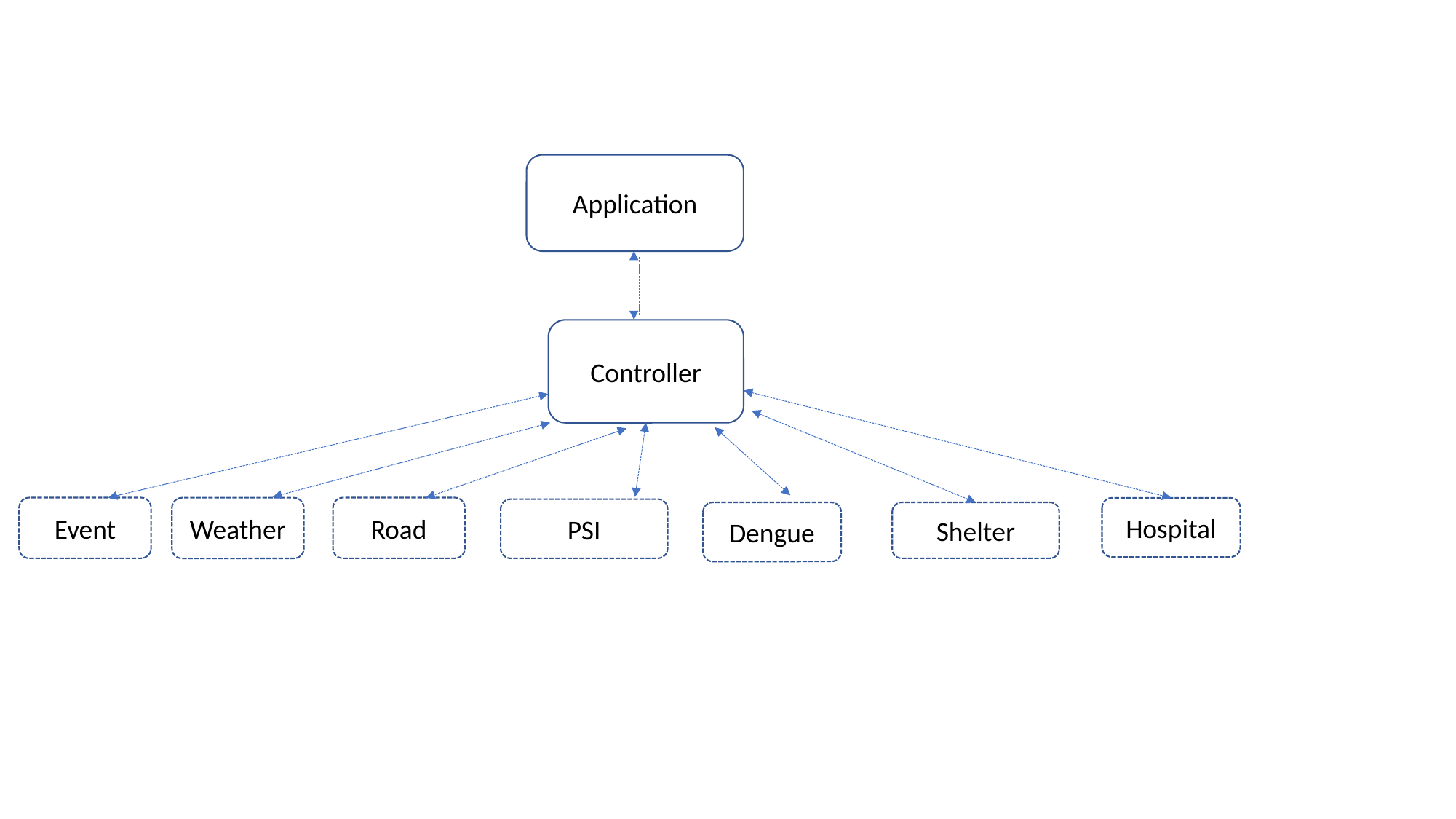

Application
Controller
Event
Road
Weather
Hospital
PSI
Shelter
Dengue